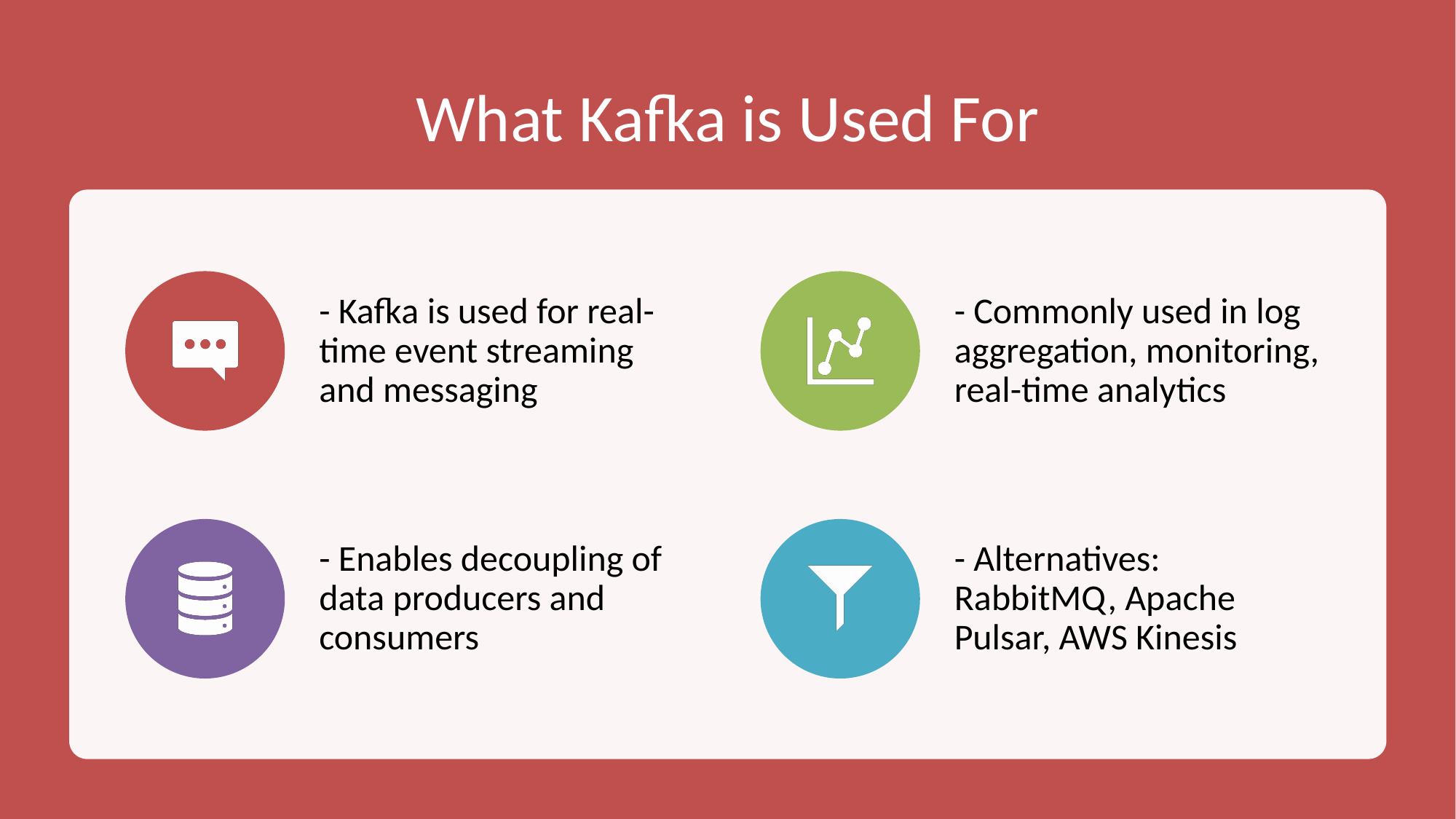

# What Kafka is Used For

- Kafka is used for real-time event streaming and messaging
- Commonly used in log aggregation, monitoring, real-time analytics
- Enables decoupling of data producers and consumers
- Alternatives: RabbitMQ, Apache Pulsar, AWS Kinesis